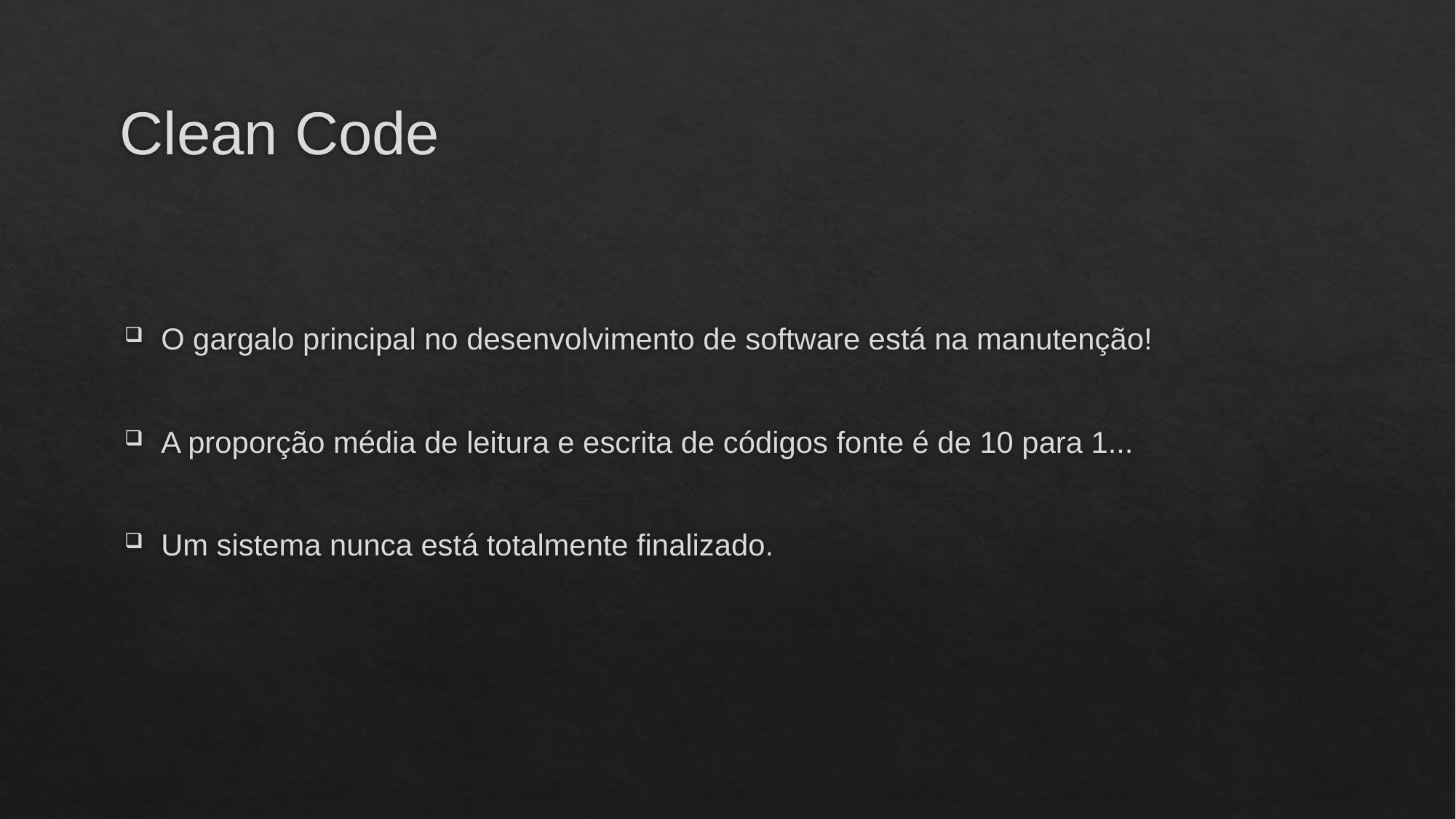

# Clean Code
O gargalo principal no desenvolvimento de software está na manutenção!

A proporção média de leitura e escrita de códigos fonte é de 10 para 1...

Um sistema nunca está totalmente finalizado.